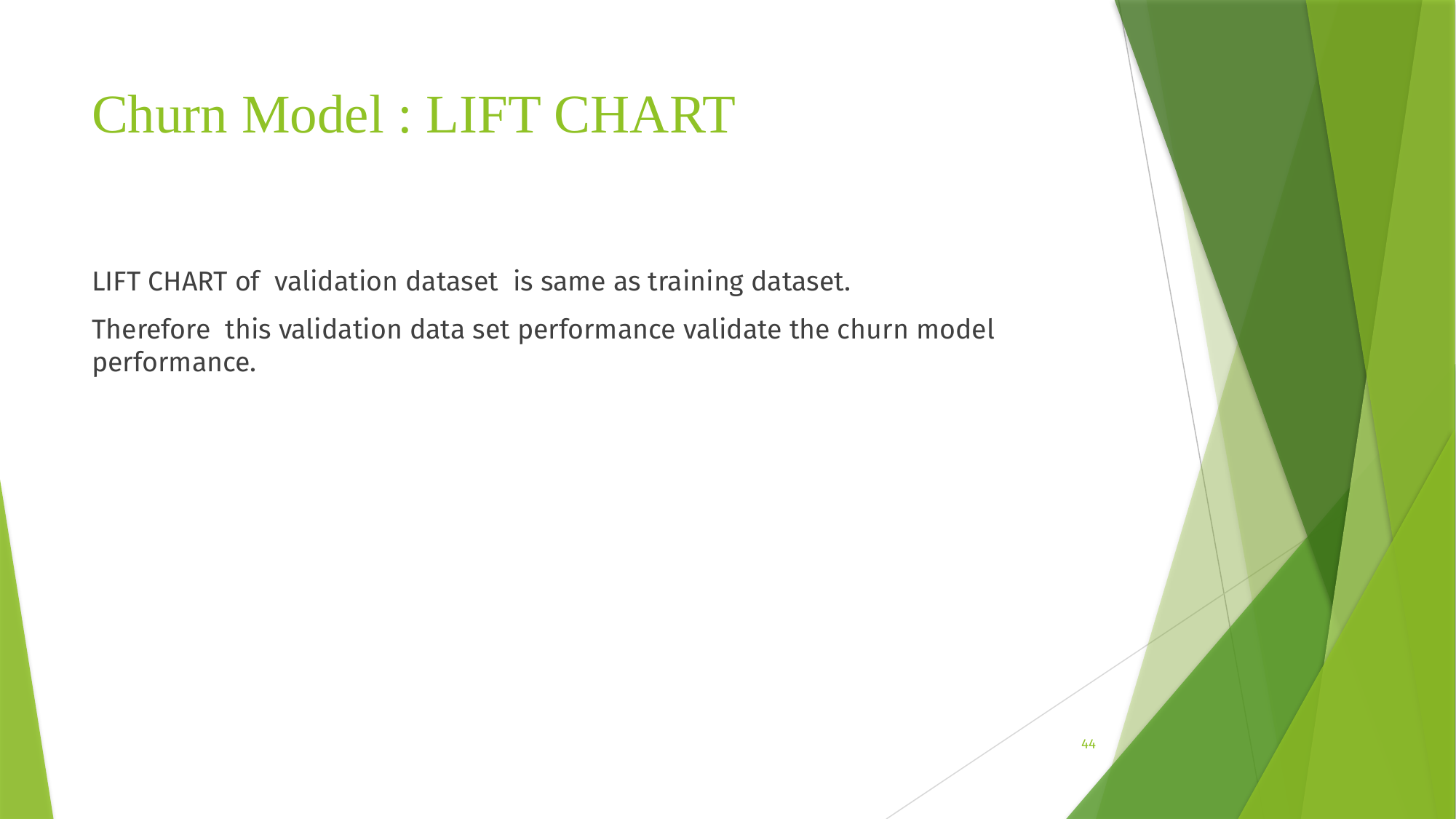

# Churn Model : LIFT CHART
LIFT CHART of  validation dataset  is same as training dataset.
Therefore  this validation data set performance validate the churn model performance.
44